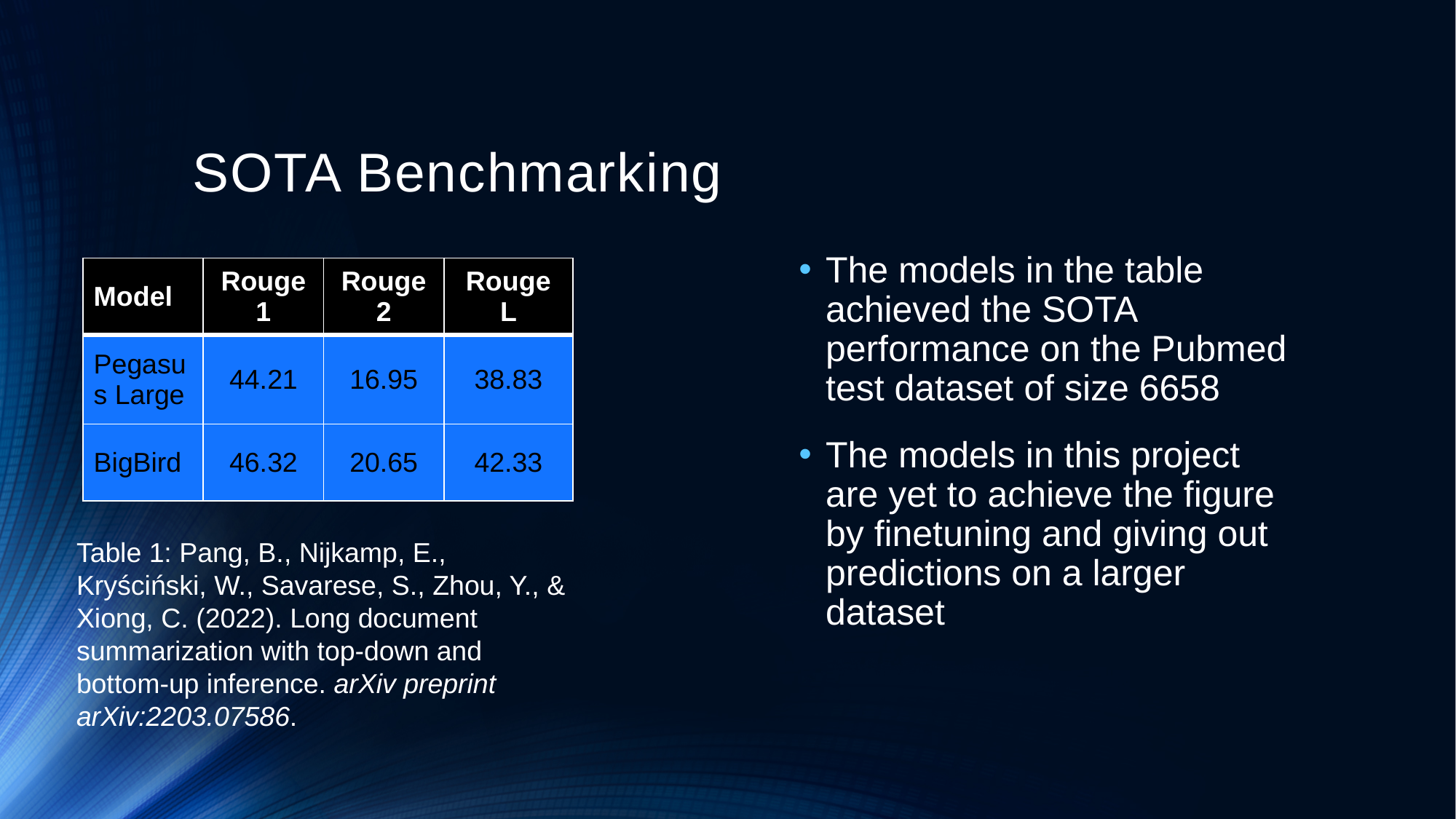

# SOTA Benchmarking
The models in the table achieved the SOTA performance on the Pubmed test dataset of size 6658
The models in this project are yet to achieve the figure by finetuning and giving out predictions on a larger dataset
| Model | Rouge 1 | Rouge 2 | Rouge L |
| --- | --- | --- | --- |
| Pegasus Large | 44.21 | 16.95 | 38.83 |
| BigBird | 46.32 | 20.65 | 42.33 |
Table 1: Pang, B., Nijkamp, E., Kryściński, W., Savarese, S., Zhou, Y., & Xiong, C. (2022). Long document summarization with top-down and bottom-up inference. arXiv preprint arXiv:2203.07586.